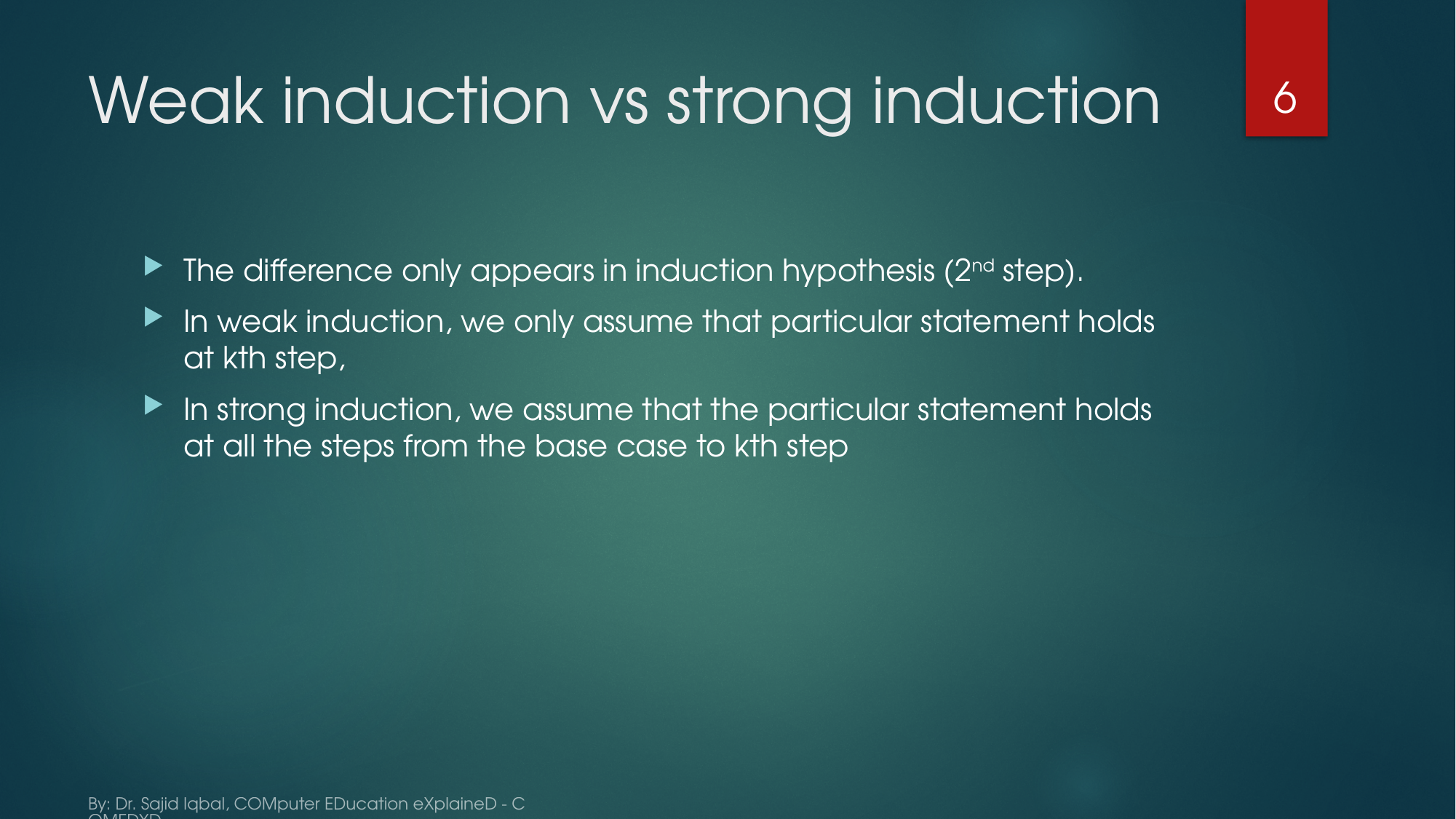

6
# Weak induction vs strong induction
The difference only appears in induction hypothesis (2nd step).
In weak induction, we only assume that particular statement holds at kth step,
In strong induction, we assume that the particular statement holds at all the steps from the base case to kth step
By: Dr. Sajid Iqbal, COMputer EDucation eXplaineD - COMEDXD